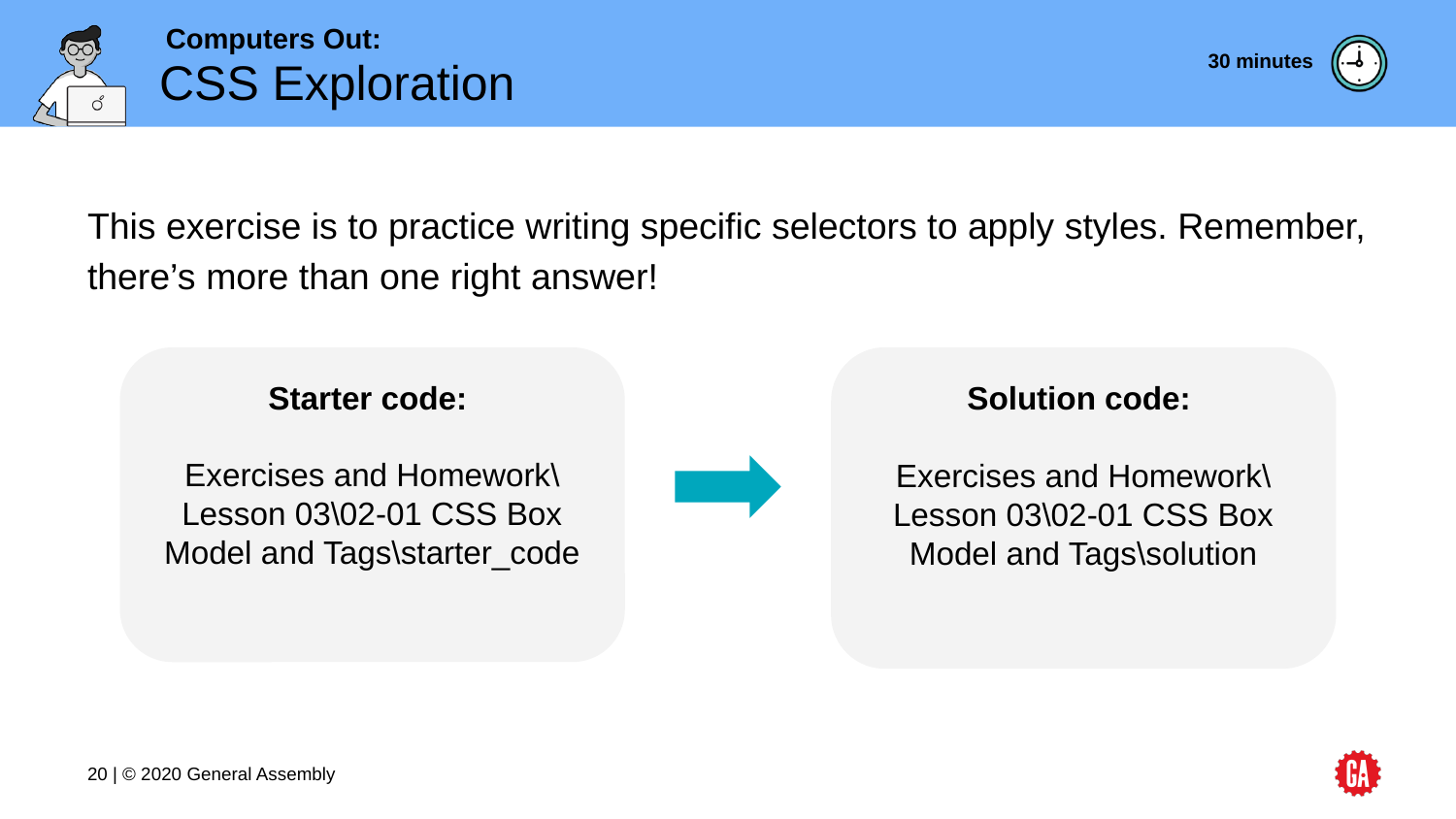

30 minutes
# CSS Exploration
This exercise is to practice writing specific selectors to apply styles. Remember, there’s more than one right answer!
Starter code:
Exercises and Homework\Lesson 03\02-01 CSS Box Model and Tags\starter_code
Solution code:
Exercises and Homework\ Lesson 03\02-01 CSS Box Model and Tags\solution

20 | © 2020 General Assembly
20